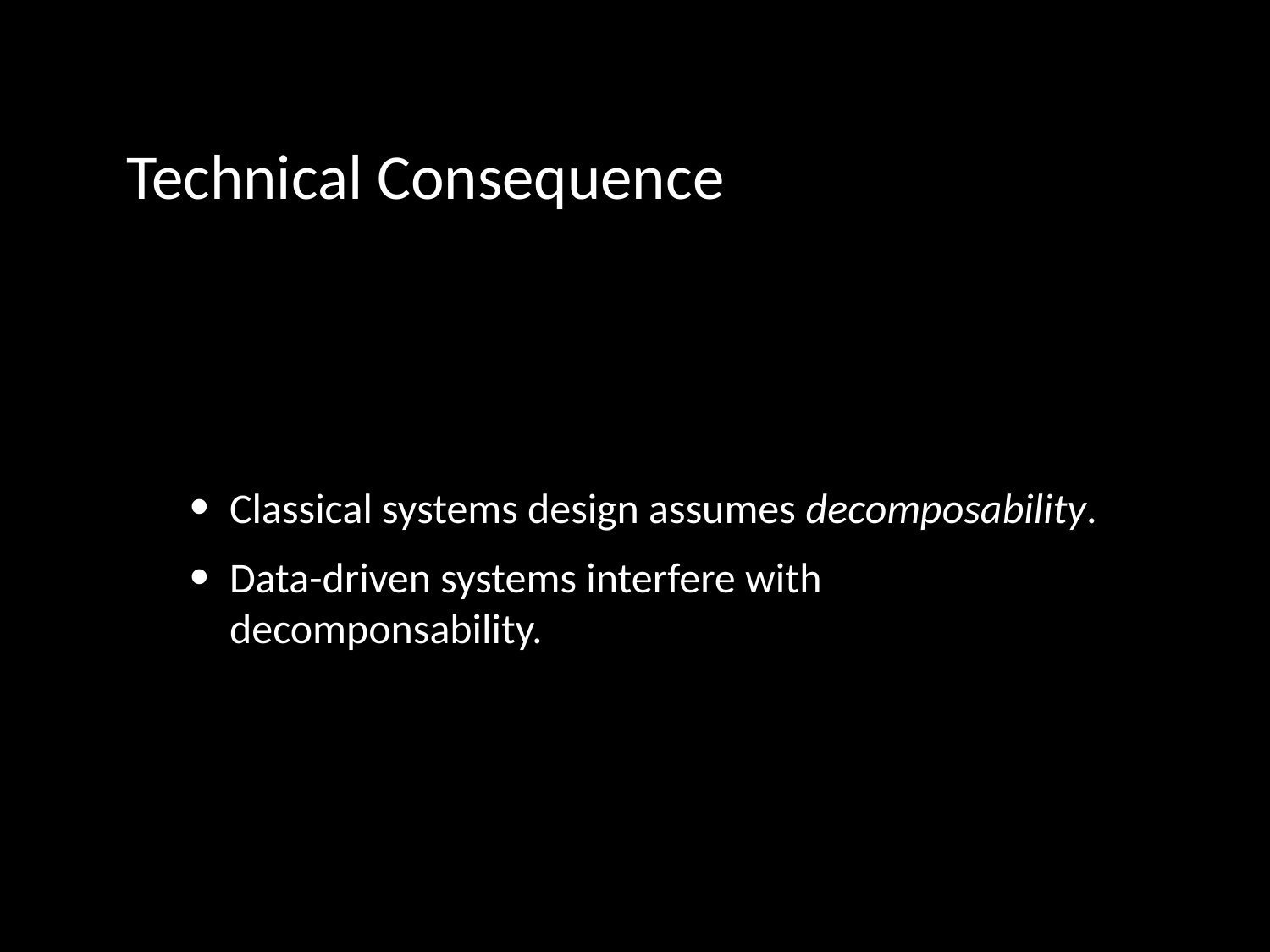

# Technical Consequence
Classical systems design assumes decomposability.
Data-driven systems interfere with decomponsability.